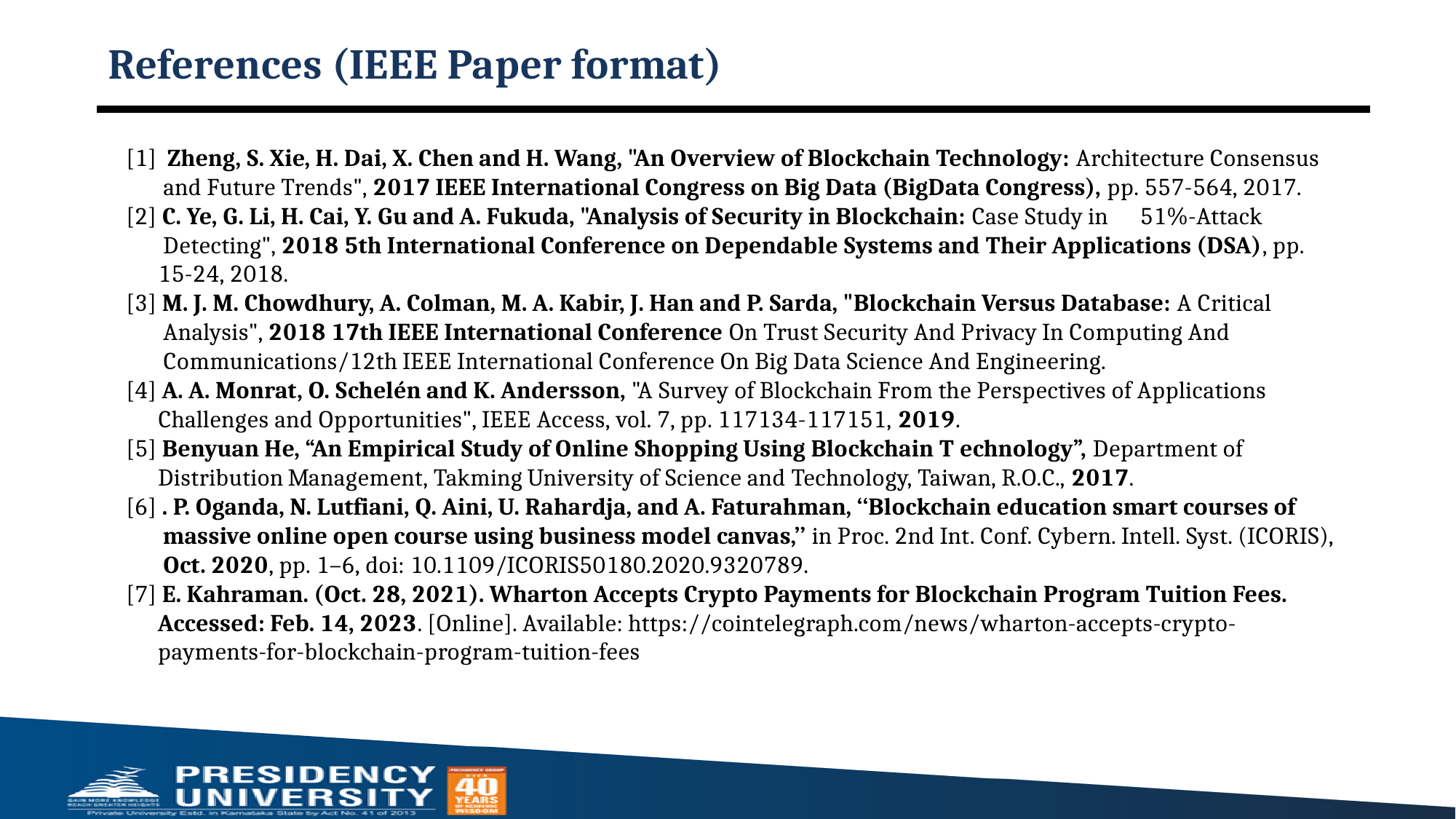

# References (IEEE Paper format)
[1]  Zheng, S. Xie, H. Dai, X. Chen and H. Wang, "An Overview of Blockchain Technology: Architecture Consensus
       and Future Trends", 2017 IEEE International Congress on Big Data (BigData Congress), pp. 557-564, 2017.
[2] C. Ye, G. Li, H. Cai, Y. Gu and A. Fukuda, "Analysis of Security in Blockchain: Case Study in      51%-Attack
       Detecting", 2018 5th International Conference on Dependable Systems and Their Applications (DSA), pp.
      15-24, 2018.
[3] M. J. M. Chowdhury, A. Colman, M. A. Kabir, J. Han and P. Sarda, "Blockchain Versus Database: A Critical
       Analysis", 2018 17th IEEE International Conference On Trust Security And Privacy In Computing And
       Communications/12th IEEE International Conference On Big Data Science And Engineering.
[4] A. A. Monrat, O. Schelén and K. Andersson, "A Survey of Blockchain From the Perspectives of Applications
      Challenges and Opportunities", IEEE Access, vol. 7, pp. 117134-117151, 2019.
[5] Benyuan He, “An Empirical Study of Online Shopping Using Blockchain T echnology”, Department of
      Distribution Management, Takming University of Science and Technology, Taiwan, R.O.C., 2017.
[6] . P. Oganda, N. Lutfiani, Q. Aini, U. Rahardja, and A. Faturahman, ‘‘Blockchain education smart courses of
       massive online open course using business model canvas,’’ in Proc. 2nd Int. Conf. Cybern. Intell. Syst. (ICORIS),
       Oct. 2020, pp. 1–6, doi: 10.1109/ICORIS50180.2020.9320789.
[7] E. Kahraman. (Oct. 28, 2021). Wharton Accepts Crypto Payments for Blockchain Program Tuition Fees.
      Accessed: Feb. 14, 2023. [Online]. Available: https://cointelegraph.com/news/wharton-accepts-crypto-
      payments-for-blockchain-program-tuition-fees